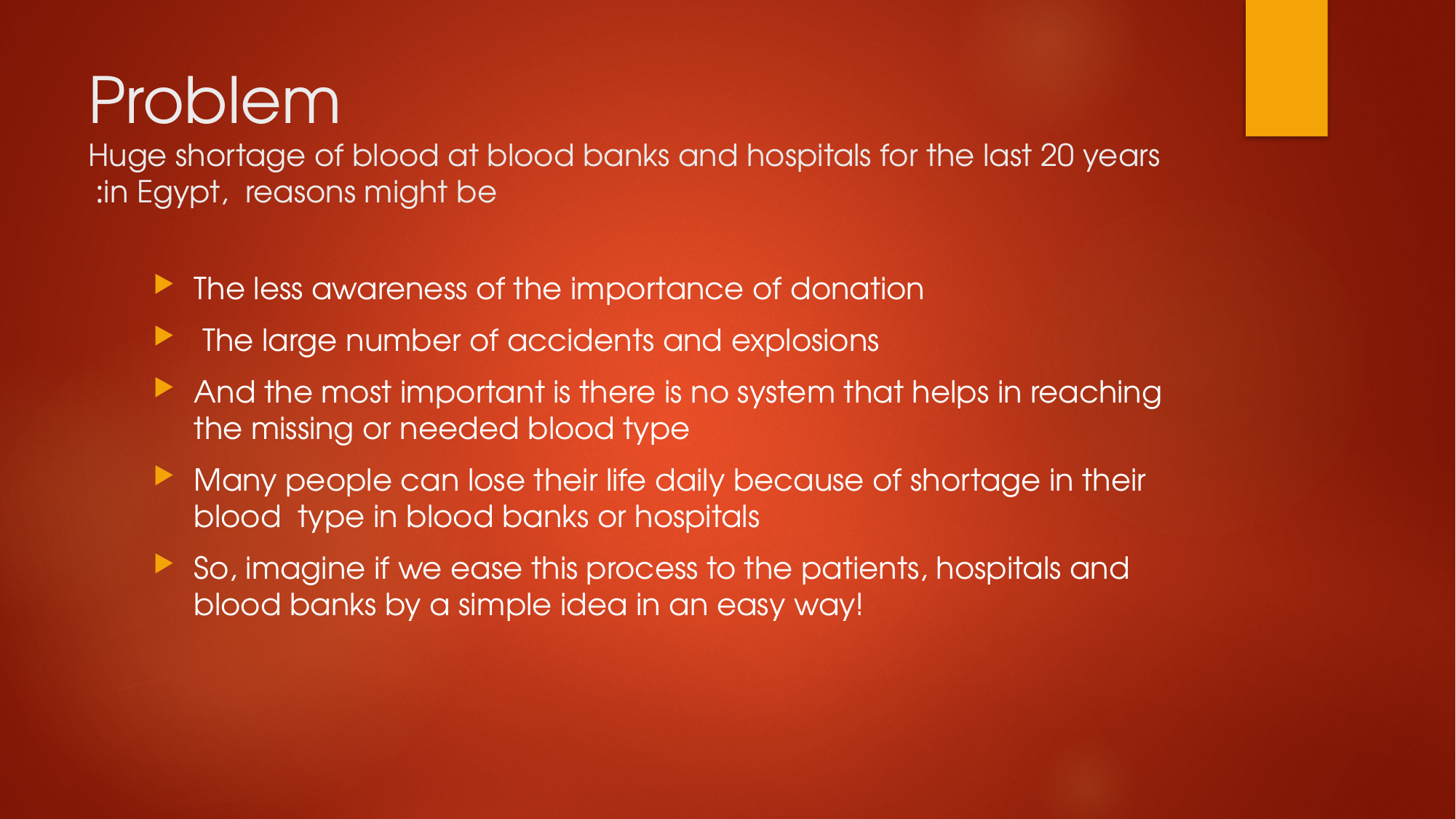

# Problem Huge shortage of blood at blood banks and hospitals for the last 20 years in Egypt,  reasons might be:
The less awareness of the importance of donation
 The large number of accidents and explosions
And the most important is there is no system that helps in reaching the missing or needed blood type
Many people can lose their life daily because of shortage in their blood  type in blood banks or hospitals
So, imagine if we ease this process to the patients, hospitals and blood banks by a simple idea in an easy way!